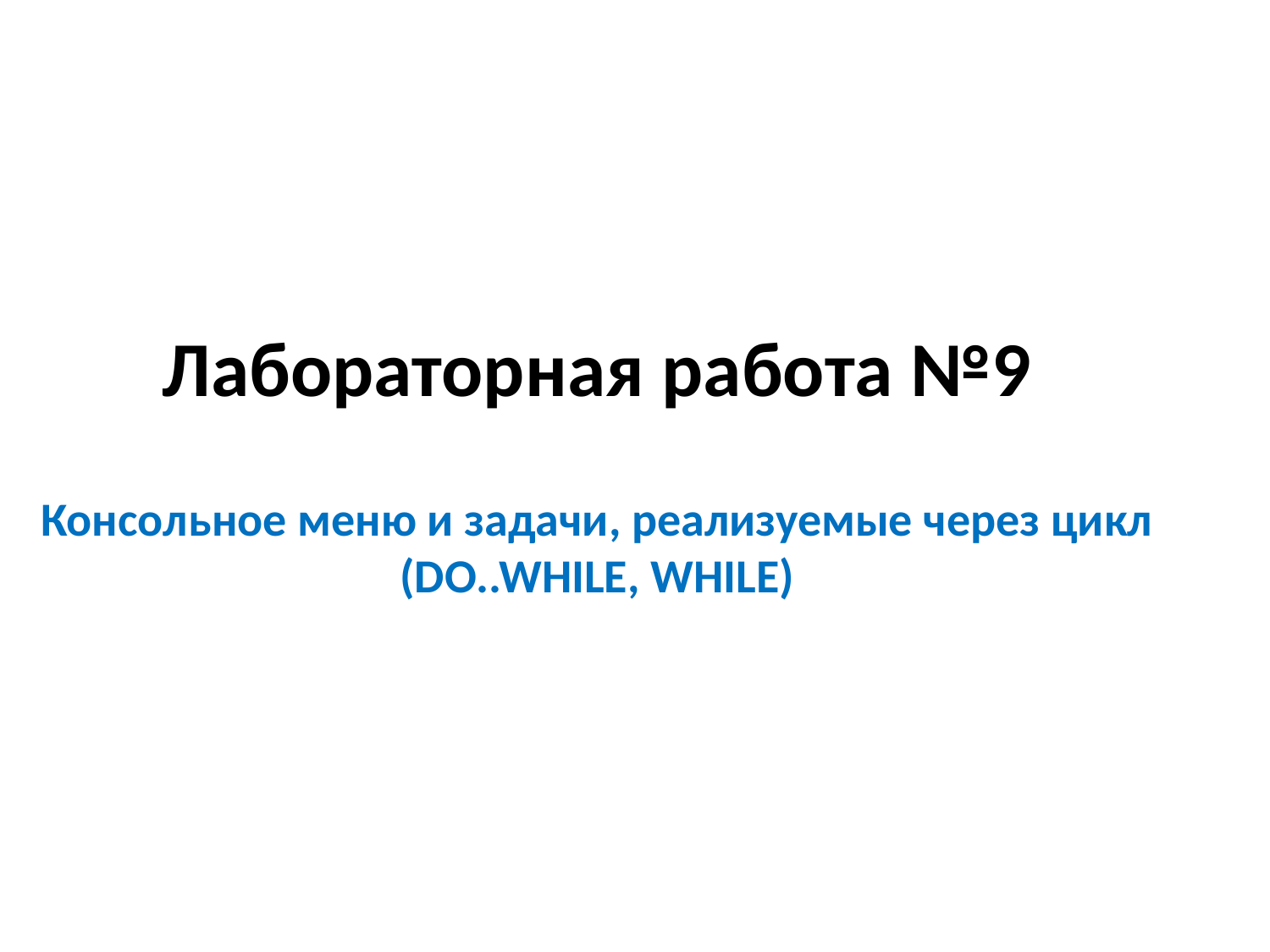

# Лабораторная работа №9
Консольное меню и задачи, реализуемые через цикл
(DO..WHILE, WHILE)